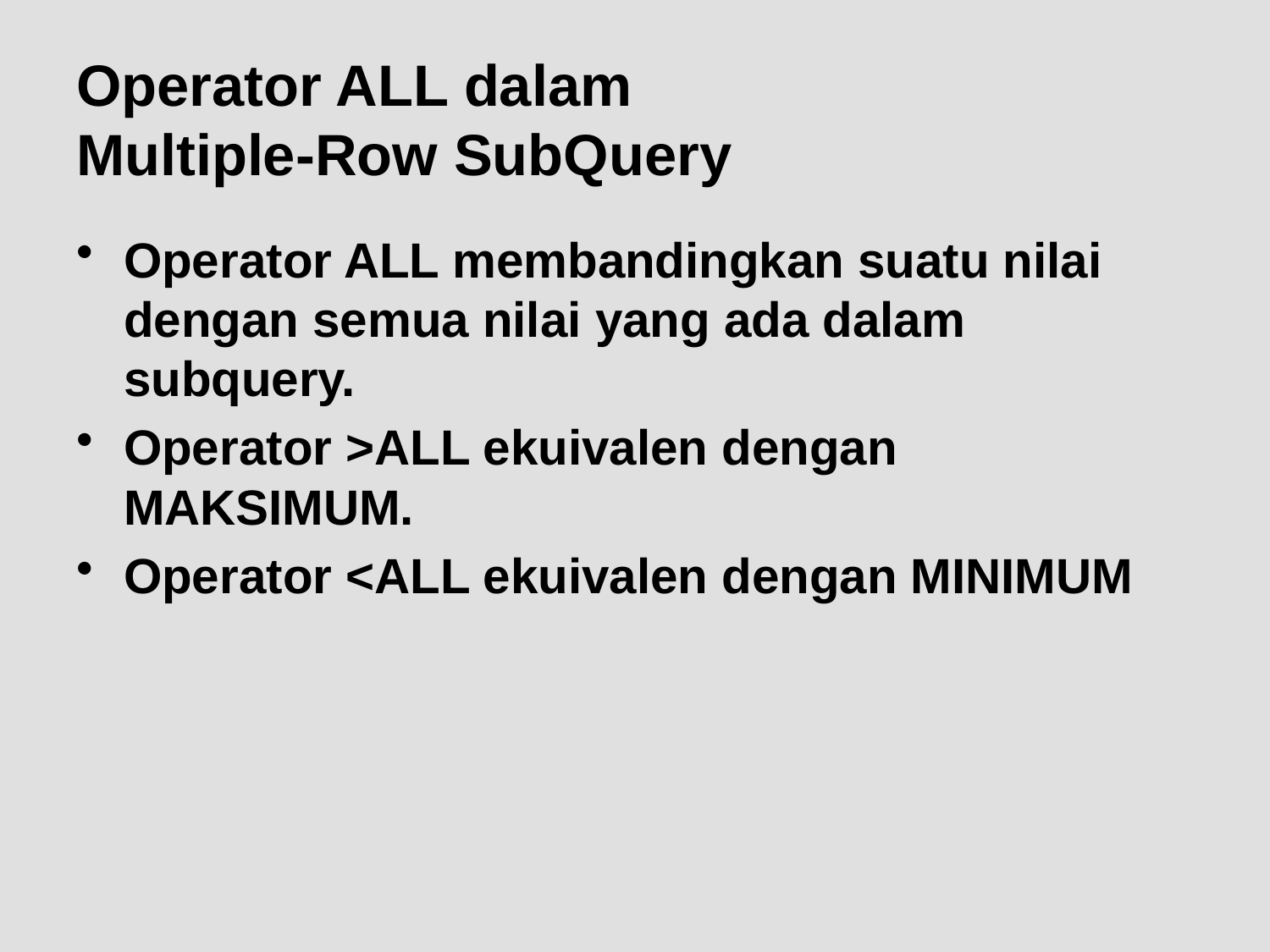

# Operator ALL dalam Multiple-Row SubQuery
Operator ALL membandingkan suatu nilai dengan semua nilai yang ada dalam subquery.
Operator >ALL ekuivalen dengan MAKSIMUM.
Operator <ALL ekuivalen dengan MINIMUM